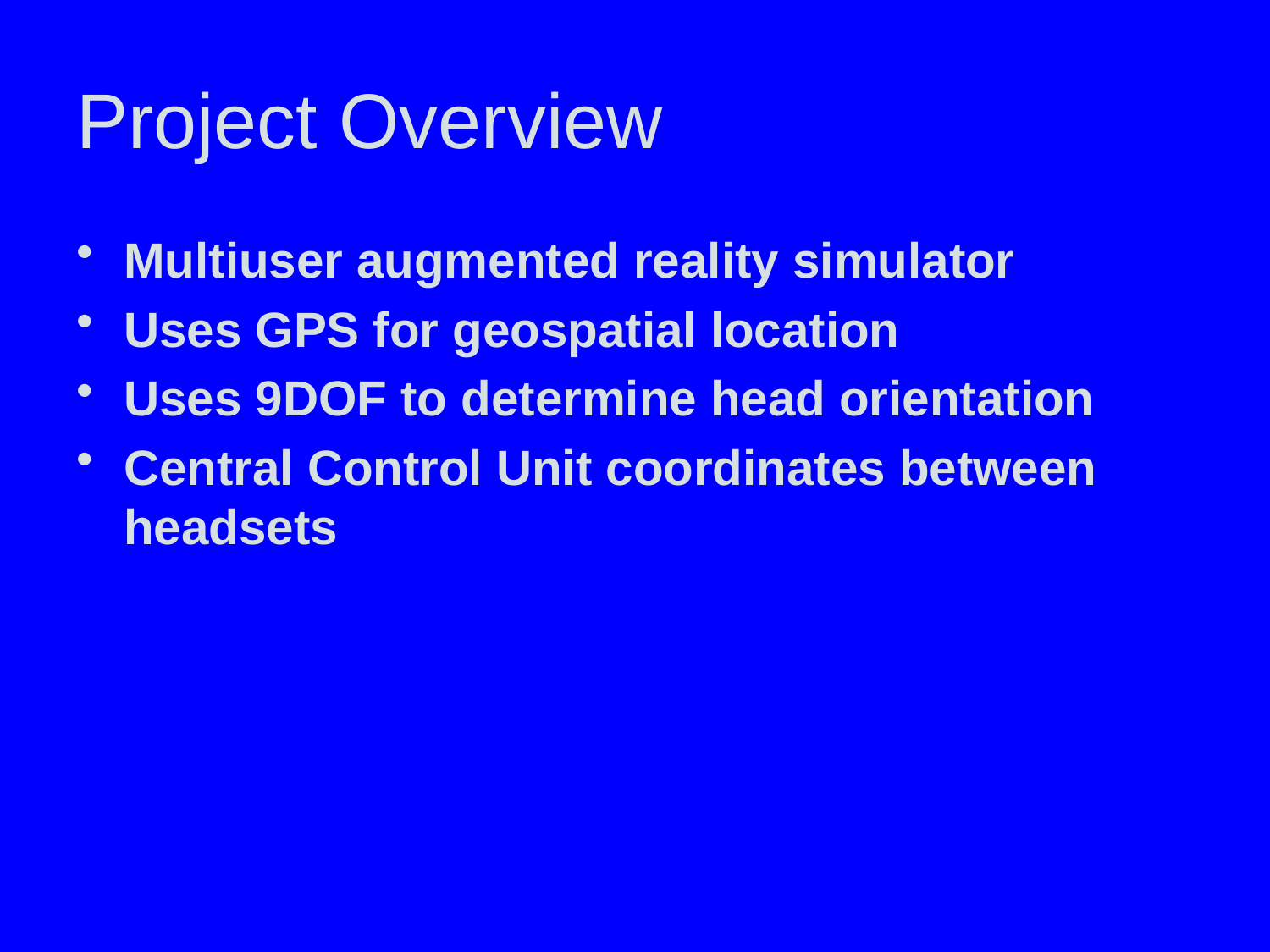

# Project Overview
Multiuser augmented reality simulator
Uses GPS for geospatial location
Uses 9DOF to determine head orientation
Central Control Unit coordinates between headsets